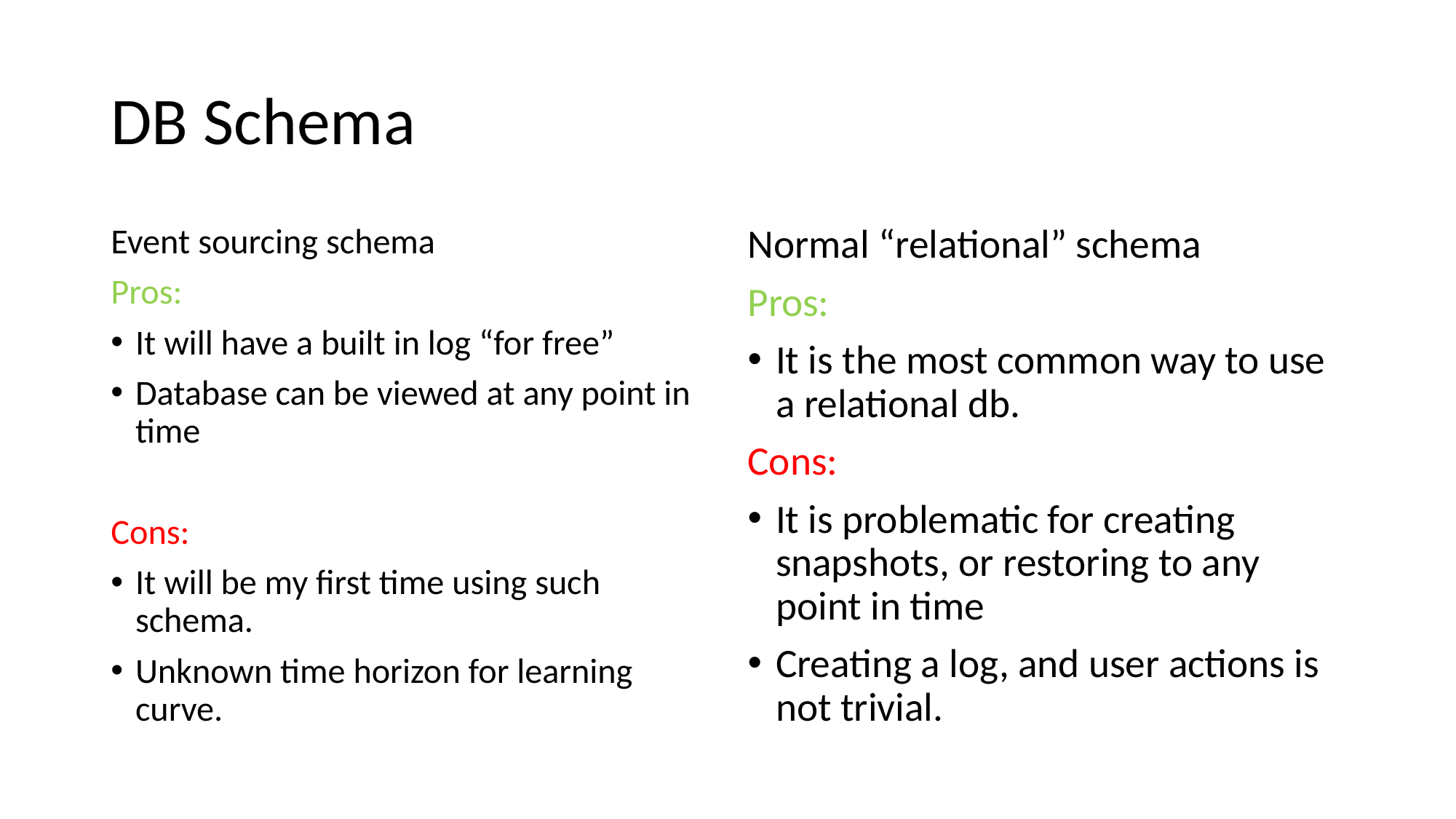

# DB Schema
Event sourcing schema
Pros:
It will have a built in log “for free”
Database can be viewed at any point in time

Cons:
It will be my first time using such schema.
Unknown time horizon for learning curve.

Normal “relational” schema
Pros:
It is the most common way to use a relational db.
Cons:
It is problematic for creating snapshots, or restoring to any point in time
Creating a log, and user actions is not trivial.